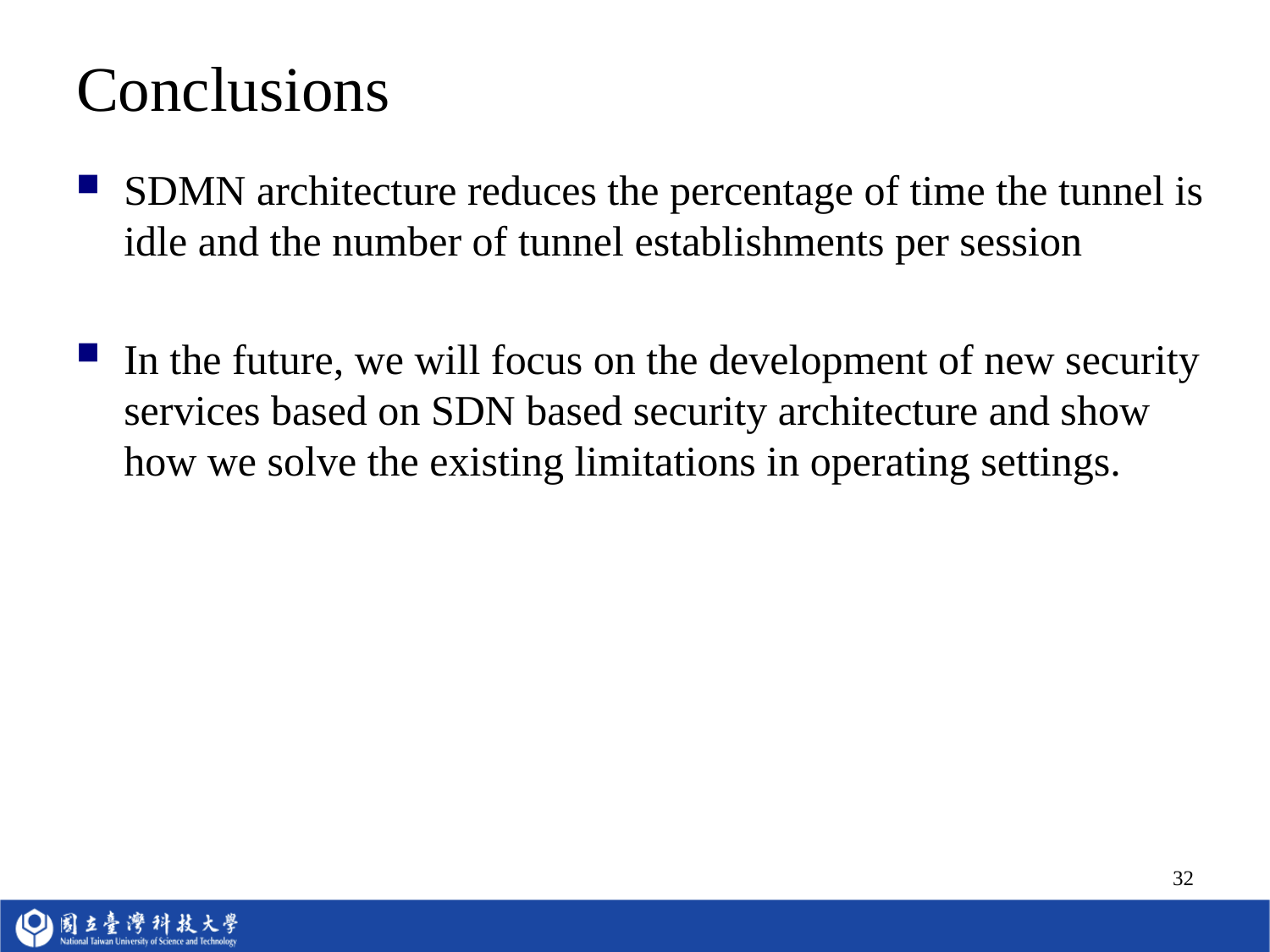

# Conclusions
SDMN architecture reduces the percentage of time the tunnel is idle and the number of tunnel establishments per session

In the future, we will focus on the development of new security services based on SDN based security architecture and show how we solve the existing limitations in operating settings.
32